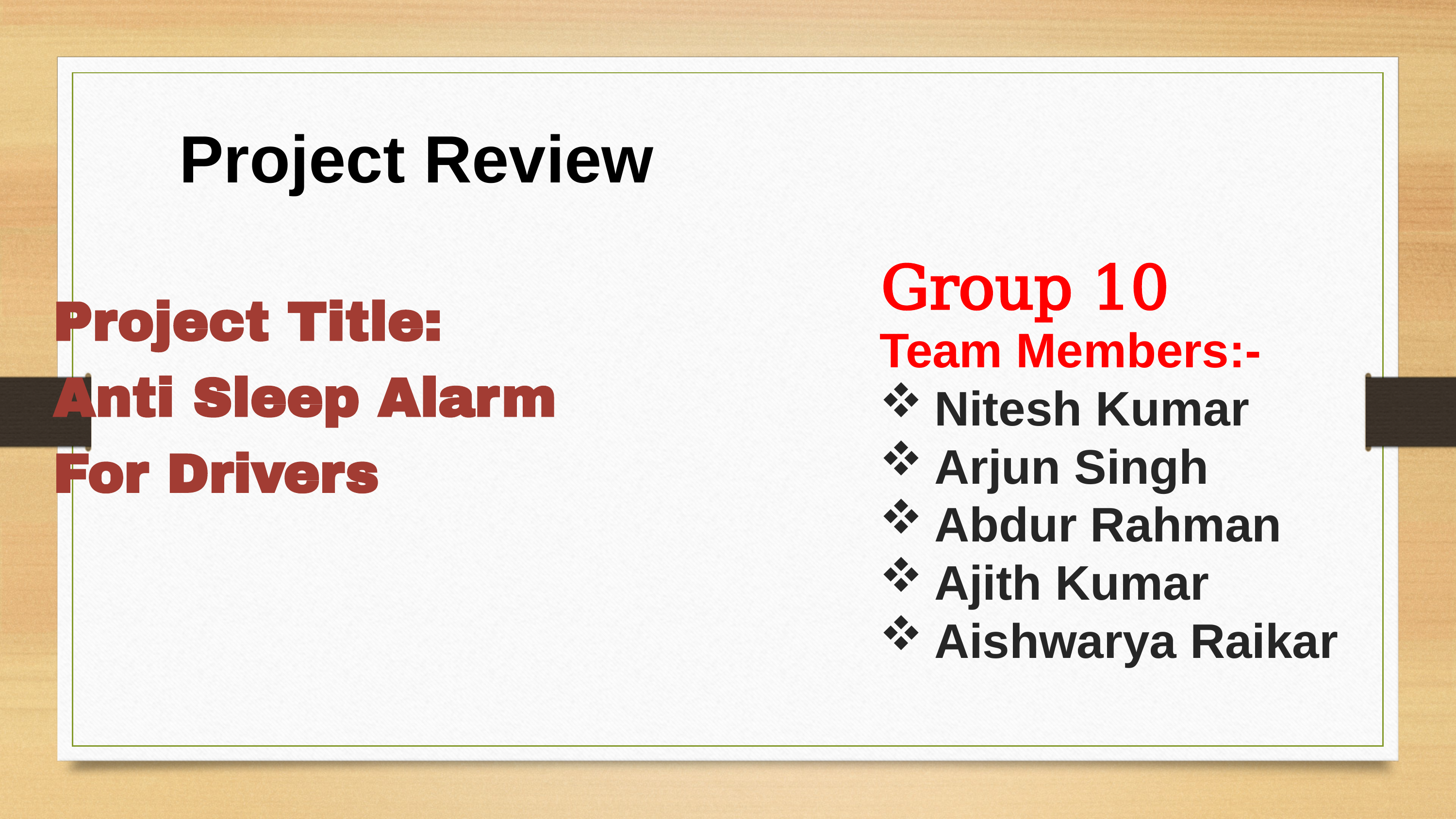

Project Review
Group 10
# Project Title: Anti Sleep Alarm For Drivers
Team Members:-
Nitesh Kumar
Arjun Singh
Abdur Rahman
Ajith Kumar
Aishwarya Raikar